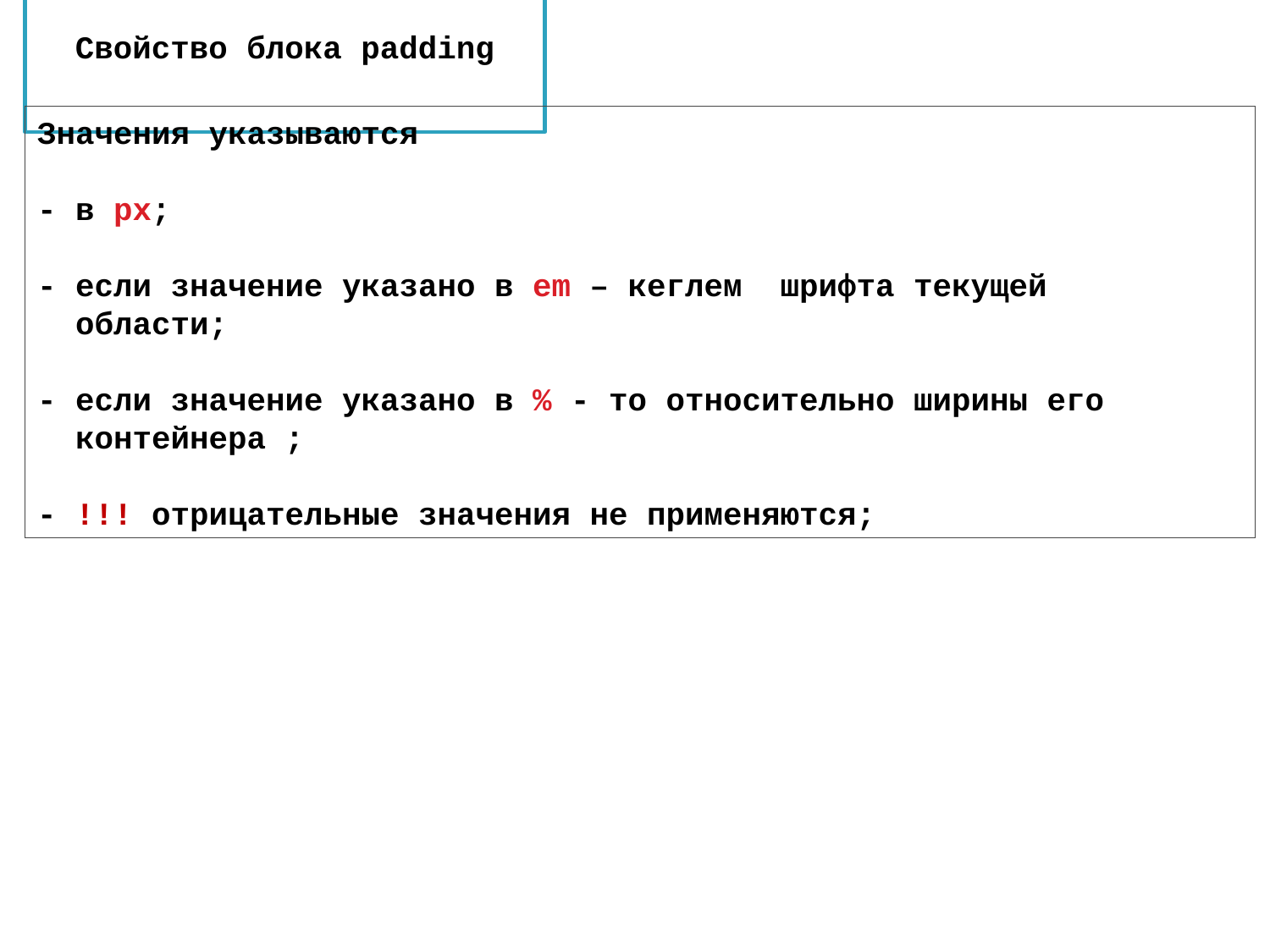

# Свойство блока padding
Значения указываются

- в px;

- если значение указано в em – кеглем  шрифта текущей
  области;

- если значение указано в % - то относительно ширины его
  контейнера ;

- !!! отрицательные значения не применяются;